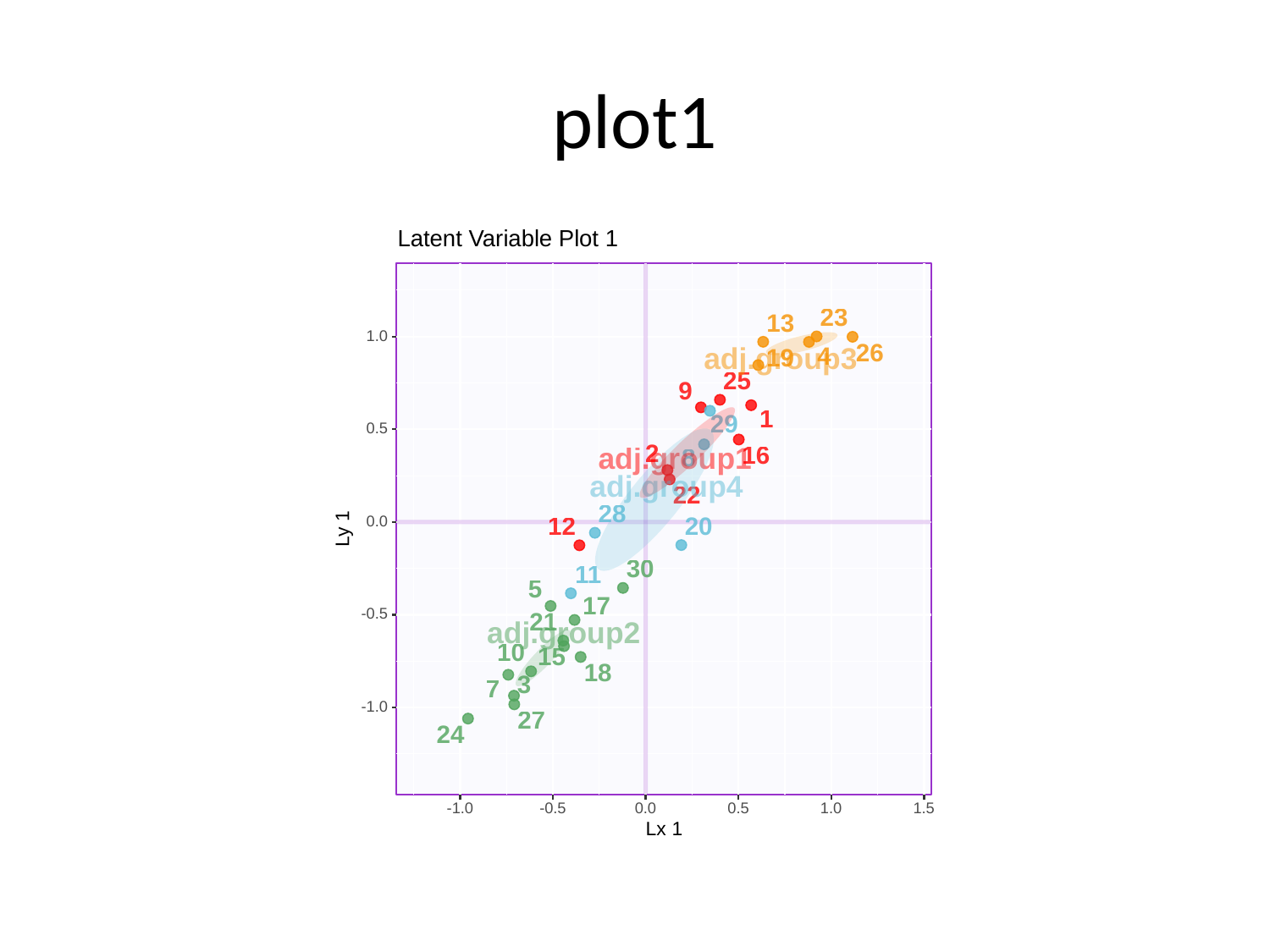

# plot1

Latent Variable Plot 1

23
13
1.0

26
adj.group3
4
19

25
9

1
29
0.5

2
adj.group1
16
8

adj.group4

22
28
0.0
20
12
Ly 1

30
11

5

17

-0.5
21

adj.group2

10
15

18

3
7

-1.0

27

24

-1.0
-0.5
0.0
0.5
1.0
1.5
Lx 1